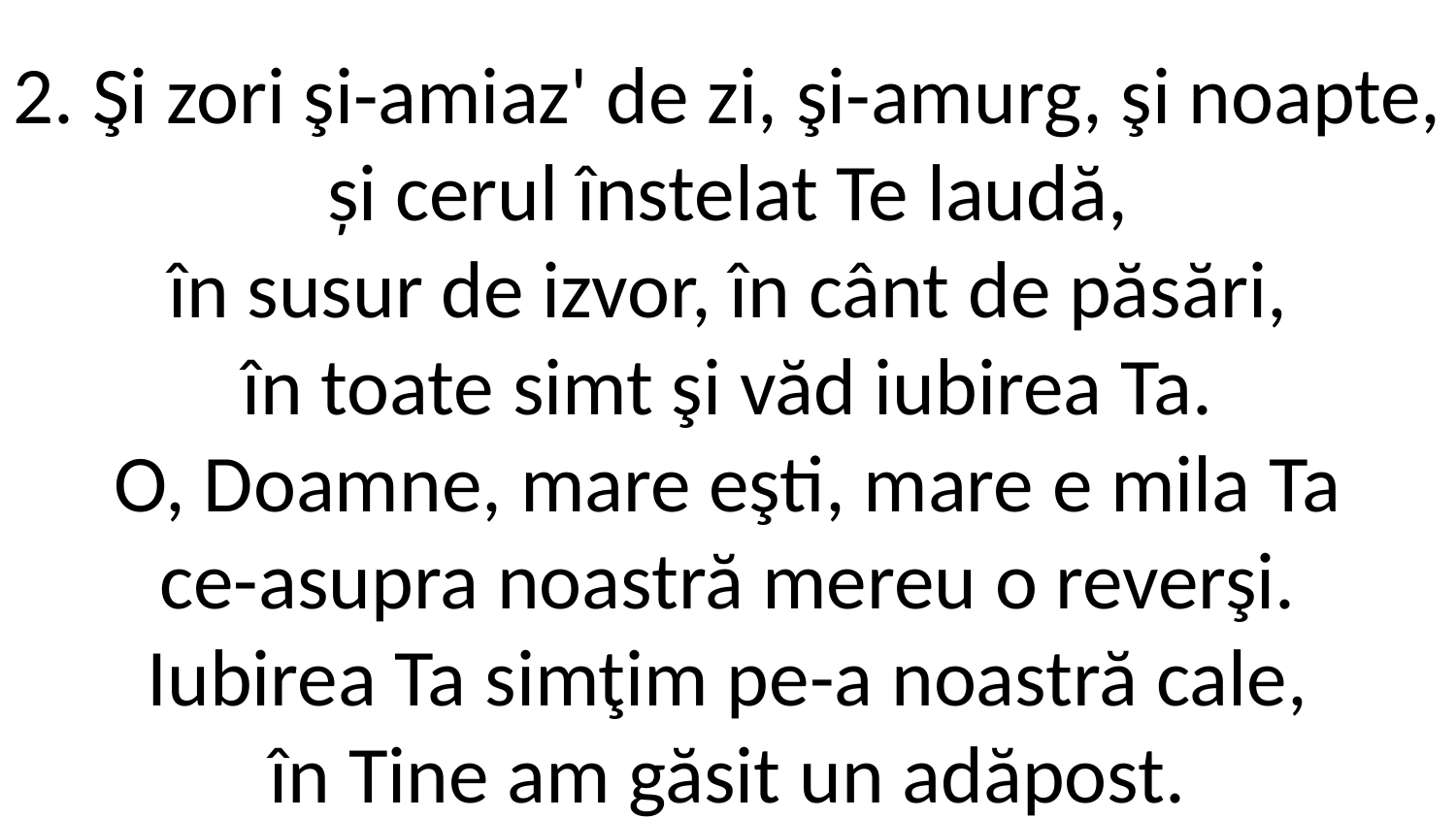

2. Şi zori şi-amiaz' de zi, şi-amurg, şi noapte,
și cerul înstelat Te laudă,
în susur de izvor, în cânt de păsări,
în toate simt şi văd iubirea Ta.
O, Doamne, mare eşti, mare e mila Ta
ce-asupra noastră mereu o reverşi.
Iubirea Ta simţim pe-a noastră cale,
în Tine am găsit un adăpost.